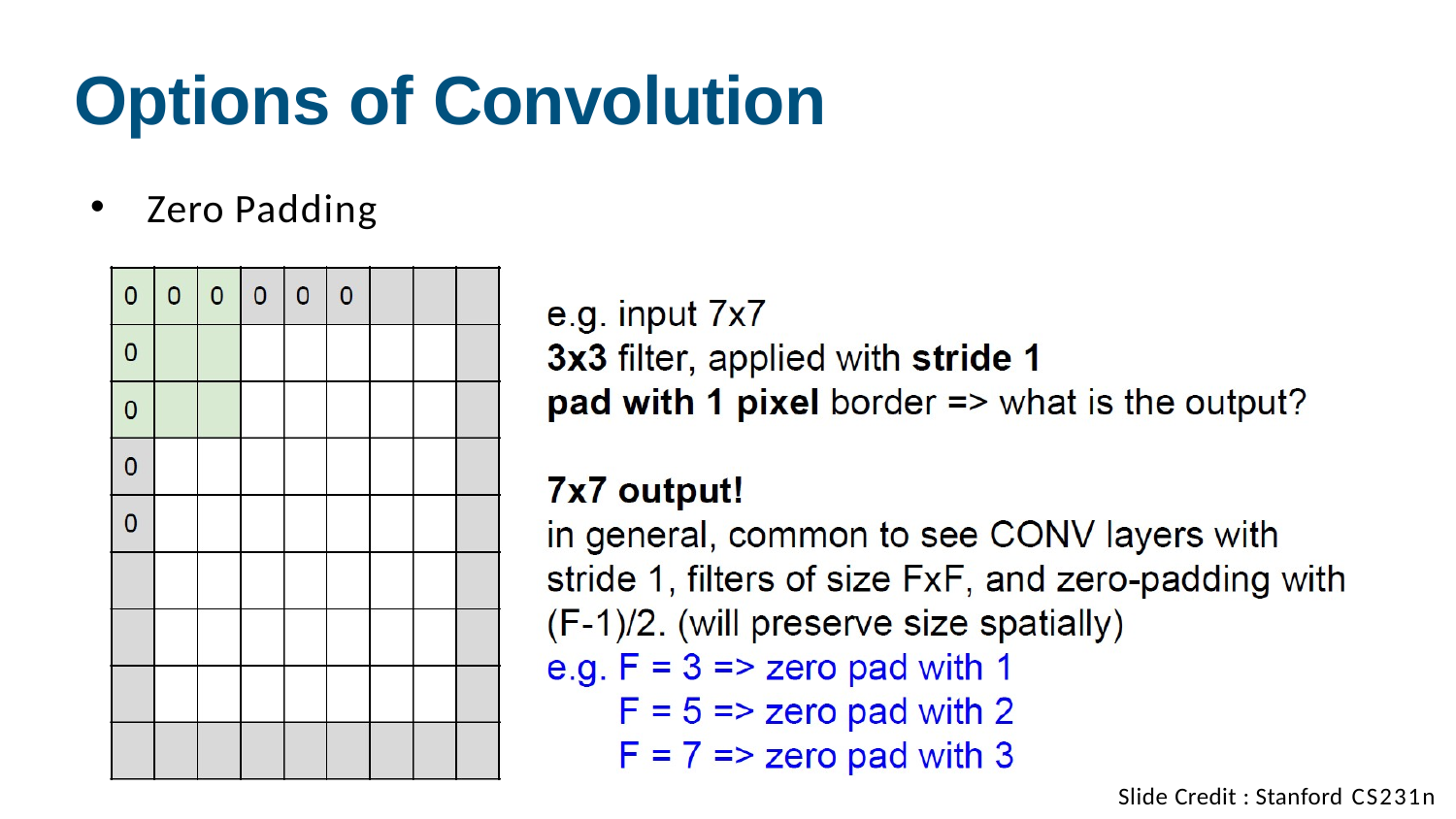

# Options of Convolution
Zero Padding

Slide Credit : Stanford CS231n